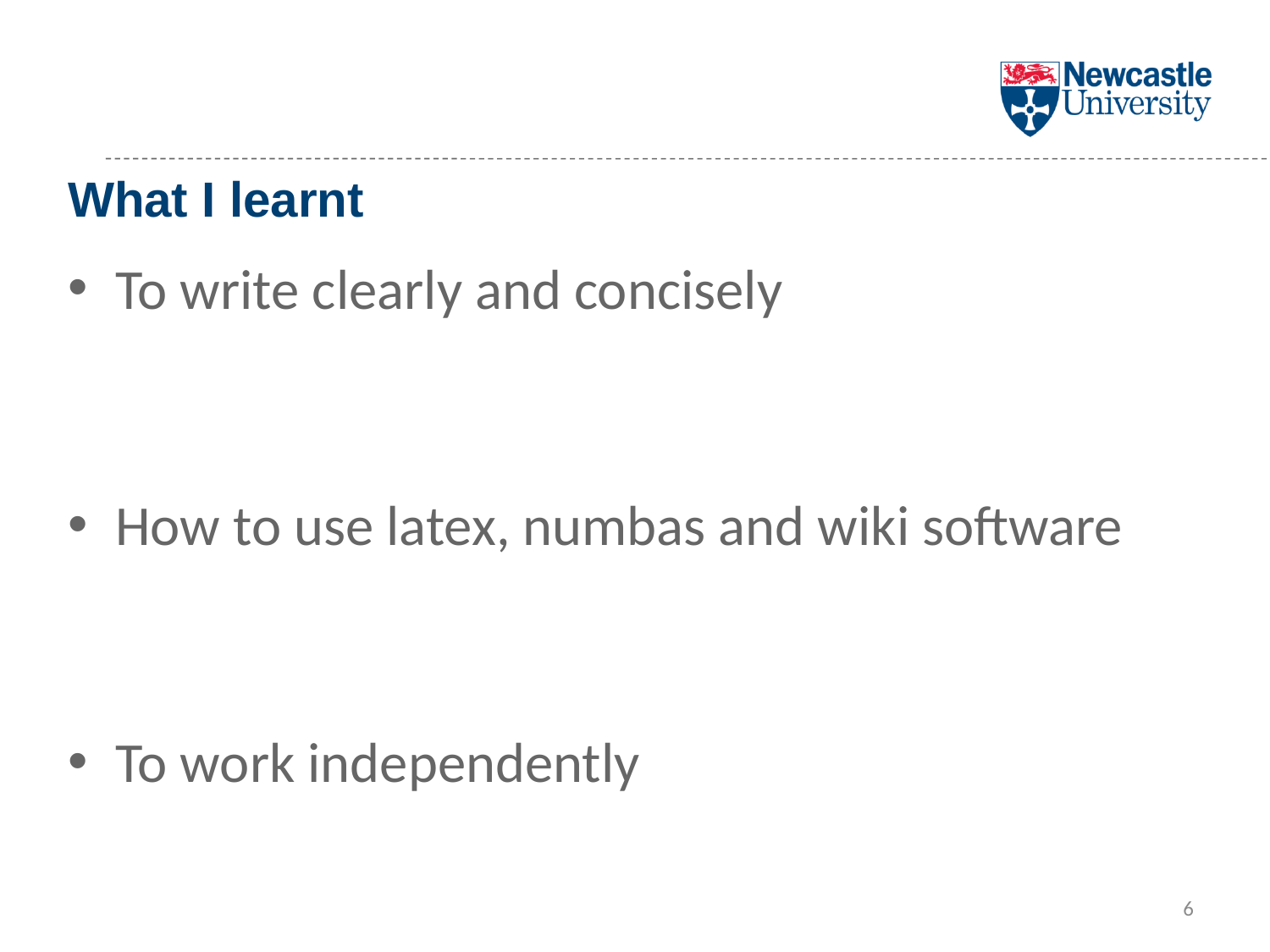

# What I learnt
To write clearly and concisely

How to use latex, numbas and wiki software

To work independently

6